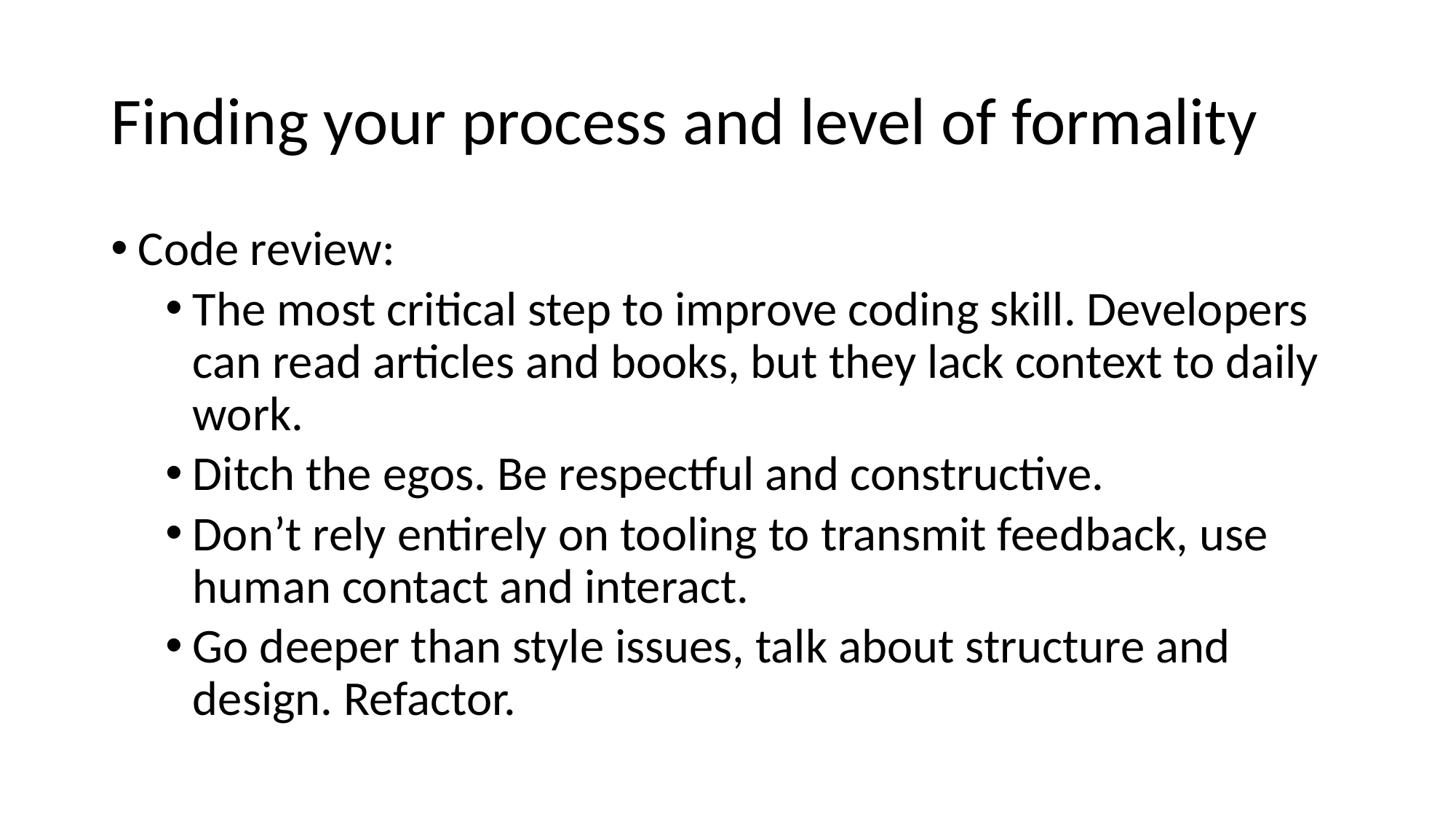

# Finding your process and level of formality
Code review:
The most critical step to improve coding skill. Developers can read articles and books, but they lack context to daily work.
Ditch the egos. Be respectful and constructive.
Don’t rely entirely on tooling to transmit feedback, use human contact and interact.
Go deeper than style issues, talk about structure and design. Refactor.